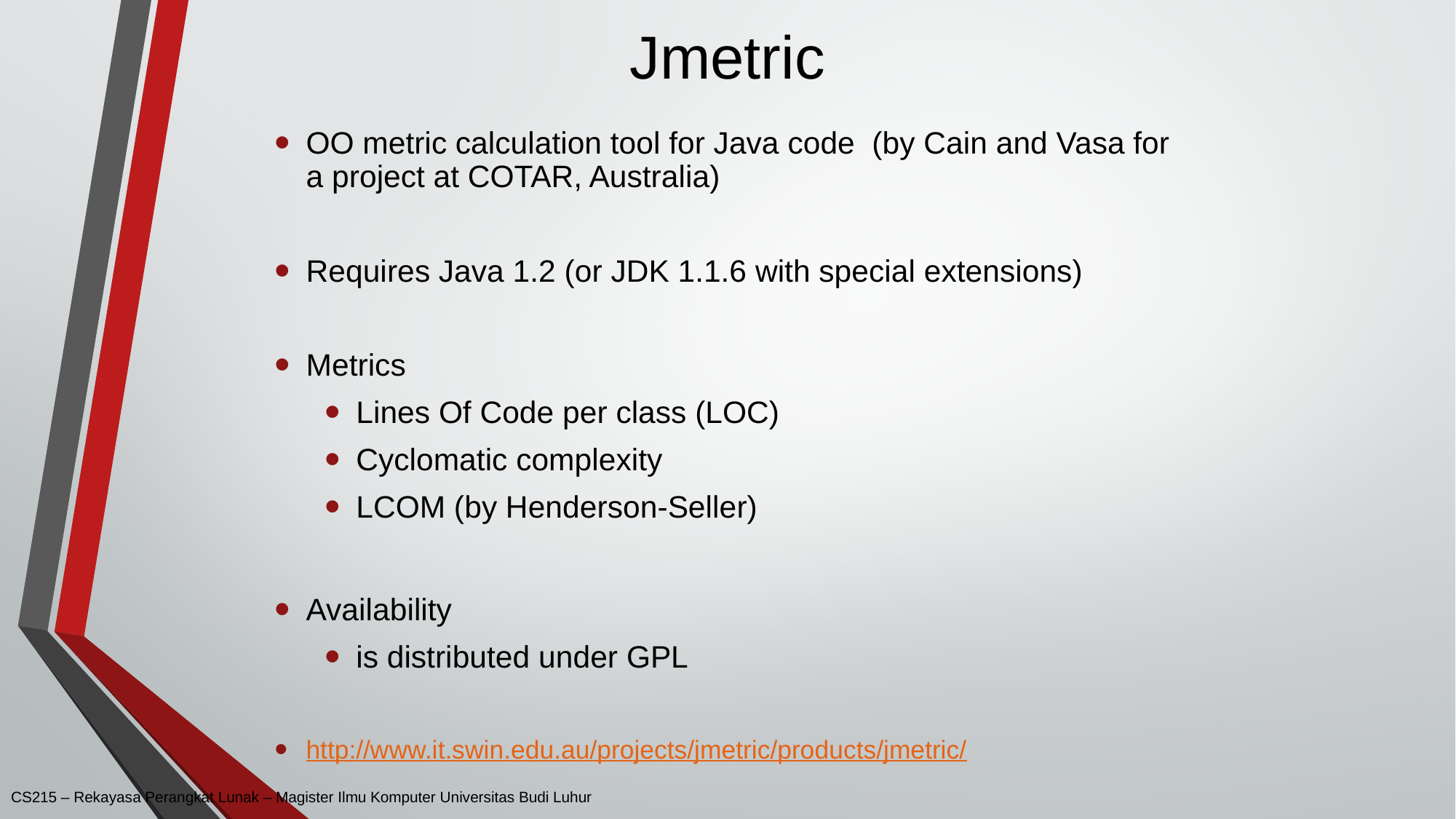

# Jmetric
OO metric calculation tool for Java code  (by Cain and Vasa for a project at COTAR, Australia)

Requires Java 1.2 (or JDK 1.1.6 with special extensions)

Metrics
Lines Of Code per class (LOC)
Cyclomatic complexity
LCOM (by Henderson-Seller)

Availability
is distributed under GPL

http://www.it.swin.edu.au/projects/jmetric/products/jmetric/
CS215 – Rekayasa Perangkat Lunak – Magister Ilmu Komputer Universitas Budi Luhur